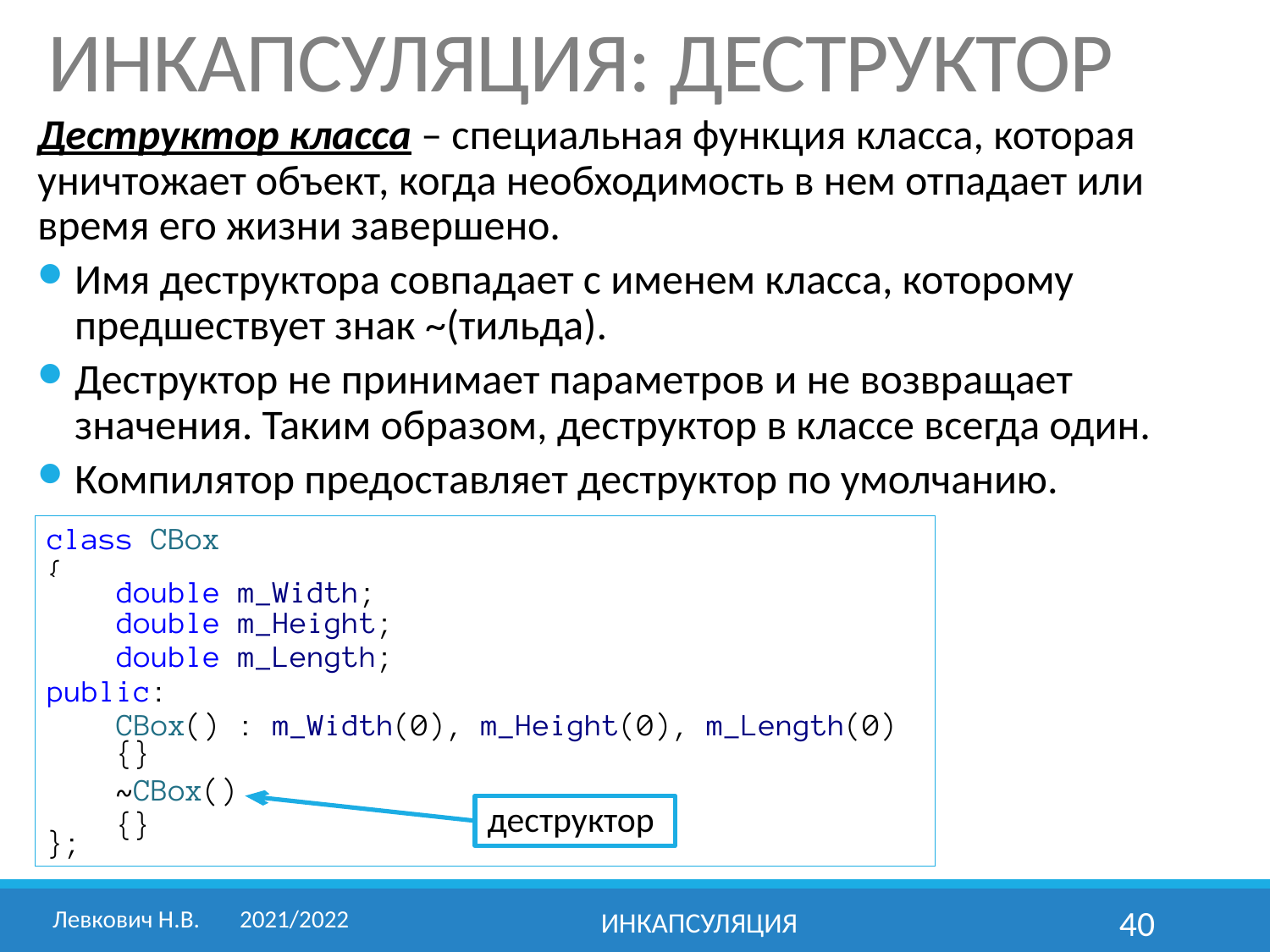

# ИНКАПСУЛЯЦИЯ: ДЕСТРУКТОР
Деструктор класса – специальная функция класса, которая уничтожает объект, когда необходимость в нем отпадает или время его жизни завершено.
Имя деструктора совпадает с именем класса, которому предшествует знак ~(тильда).
Деструктор не принимает параметров и не возвращает значения. Таким образом, деструктор в классе всегда один.
Компилятор предоставляет деструктор по умолчанию.

class CBox
{
    double m_Width;
    double m_Height;
    double m_Length;
public:
    CBox() : m_Width(0), m_Height(0), m_Length(0)
    {}
    ~CBox()
    {}
};
деструктор
Левкович Н.В.	2021/2022
Инкапсуляция
40